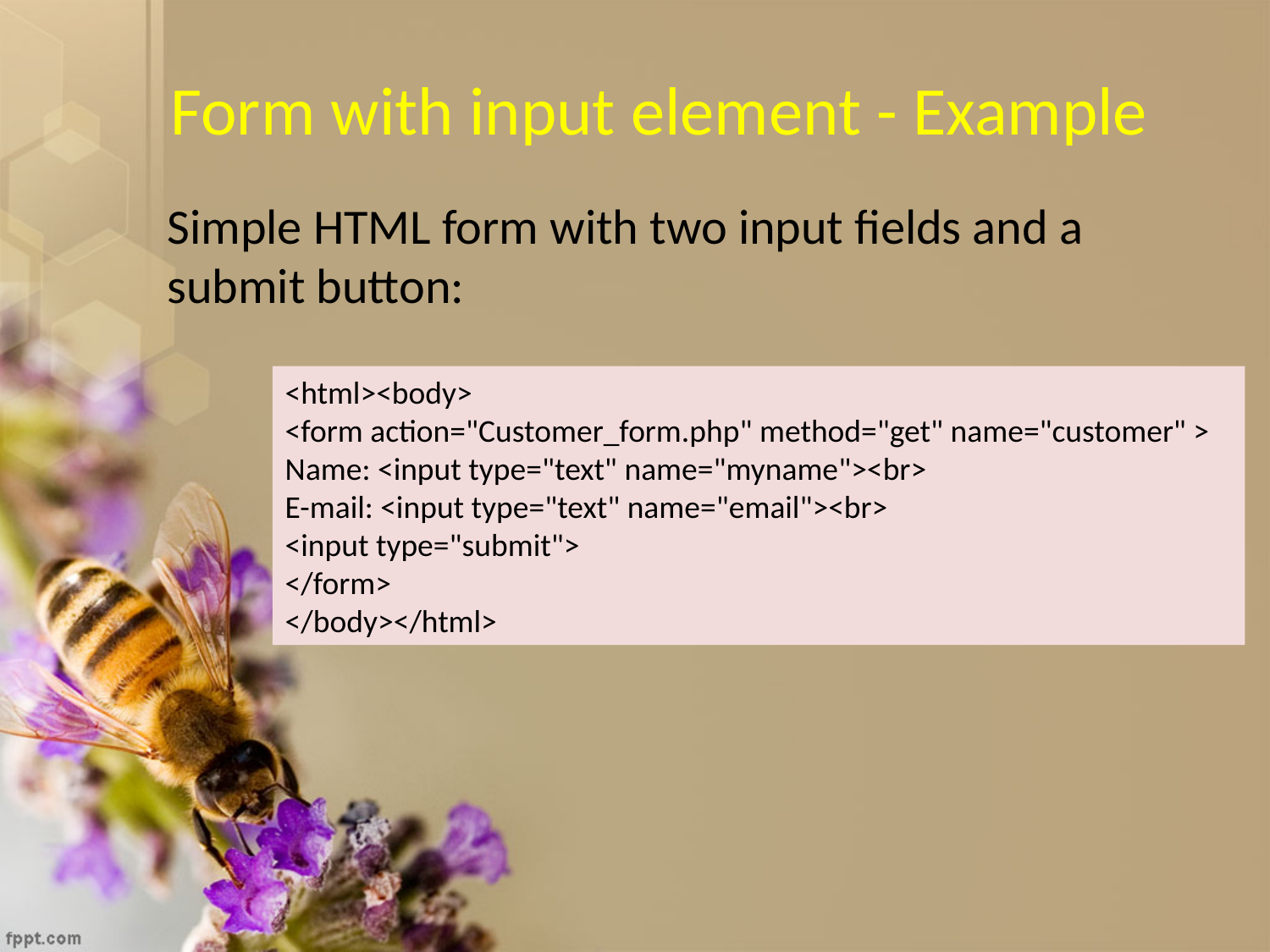

# Form with input element - Example
Simple HTML form with two input fields and a submit button:
<html><body>
<form action="Customer_form.php" method="get" name="customer" >
Name: <input type="text" name="myname"><br>
E-mail: <input type="text" name="email"><br>
<input type="submit">
</form>
</body></html>